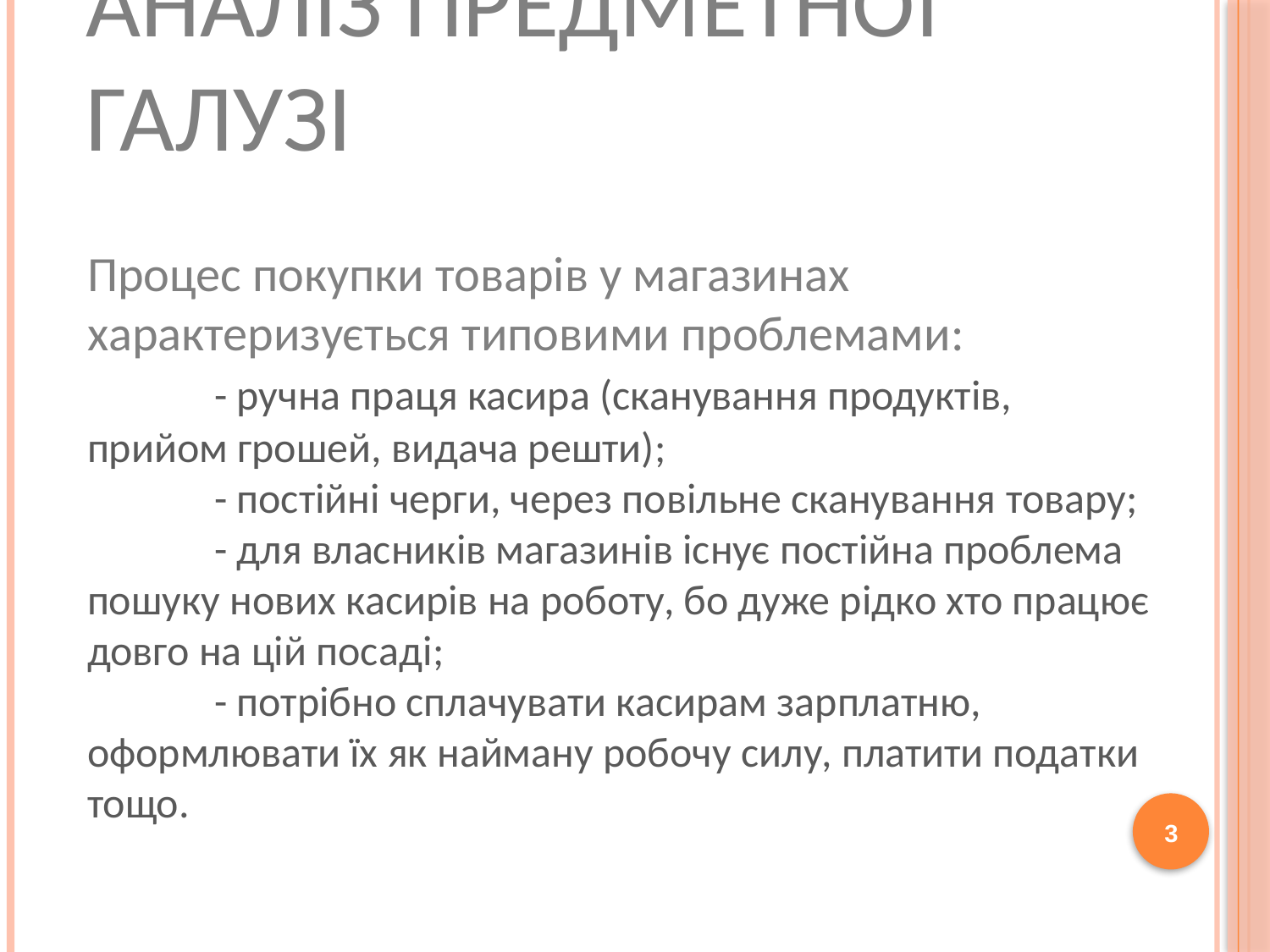

# Аналіз предметної галузі
Процес покупки товарів у магазинах характеризується типовими проблемами:
	- ручна праця касира (сканування продуктів, прийом грошей, видача решти);
	- постійні черги, через повільне сканування товару;
	- для власників магазинів існує постійна проблема пошуку нових касирів на роботу, бо дуже рідко хто працює довго на цій посаді;
	- потрібно сплачувати касирам зарплатню, оформлювати їх як найману робочу силу, платити податки тощо.
3